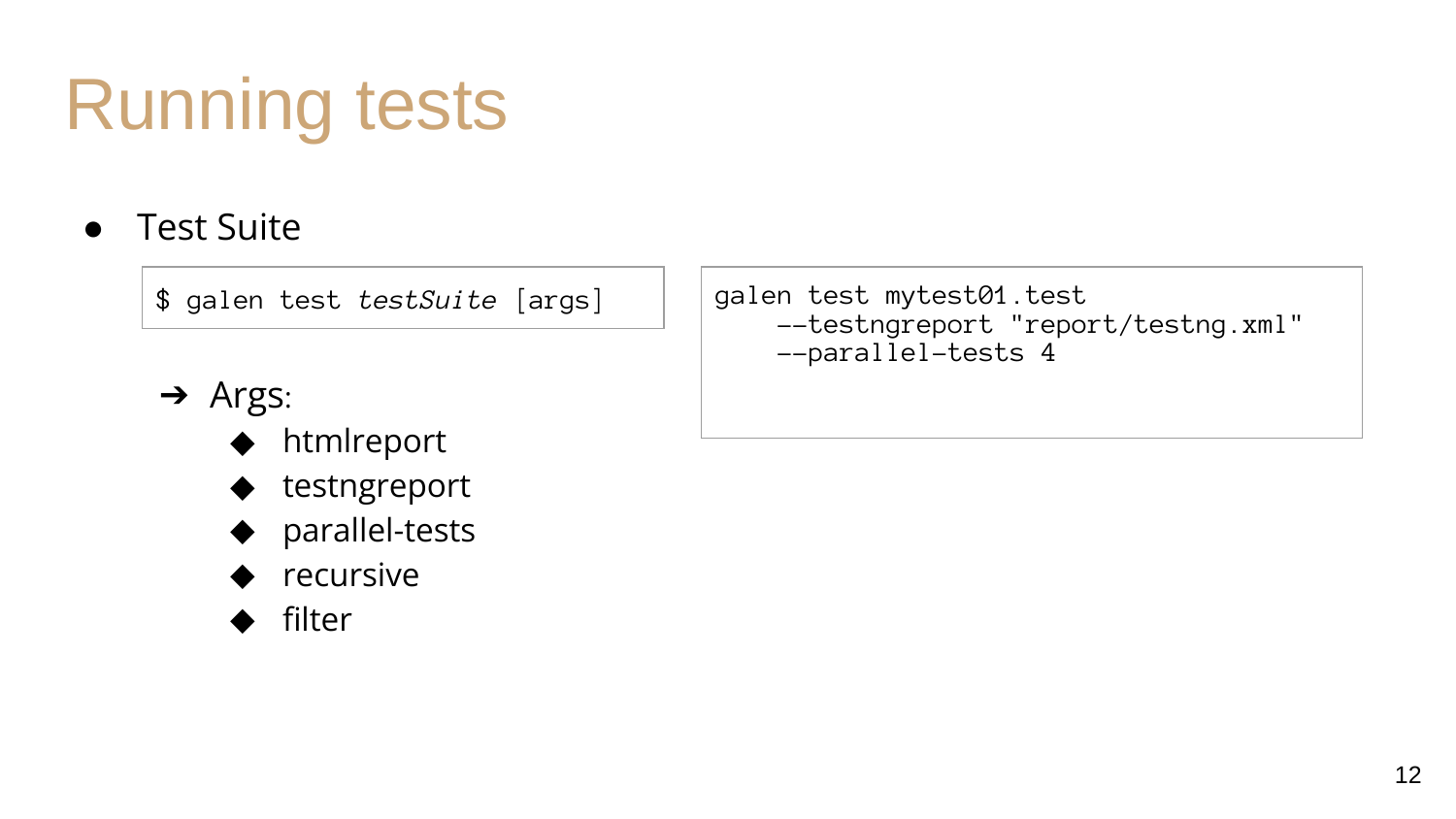

# Running tests
Test Suite

Args:
htmlreport
testngreport
parallel-tests
recursive
filter

| $ galen test testSuite [args] |
| --- |
| galen test mytest01.test --testngreport "report/testng.xml" --parallel-tests 4 |
| --- |
12